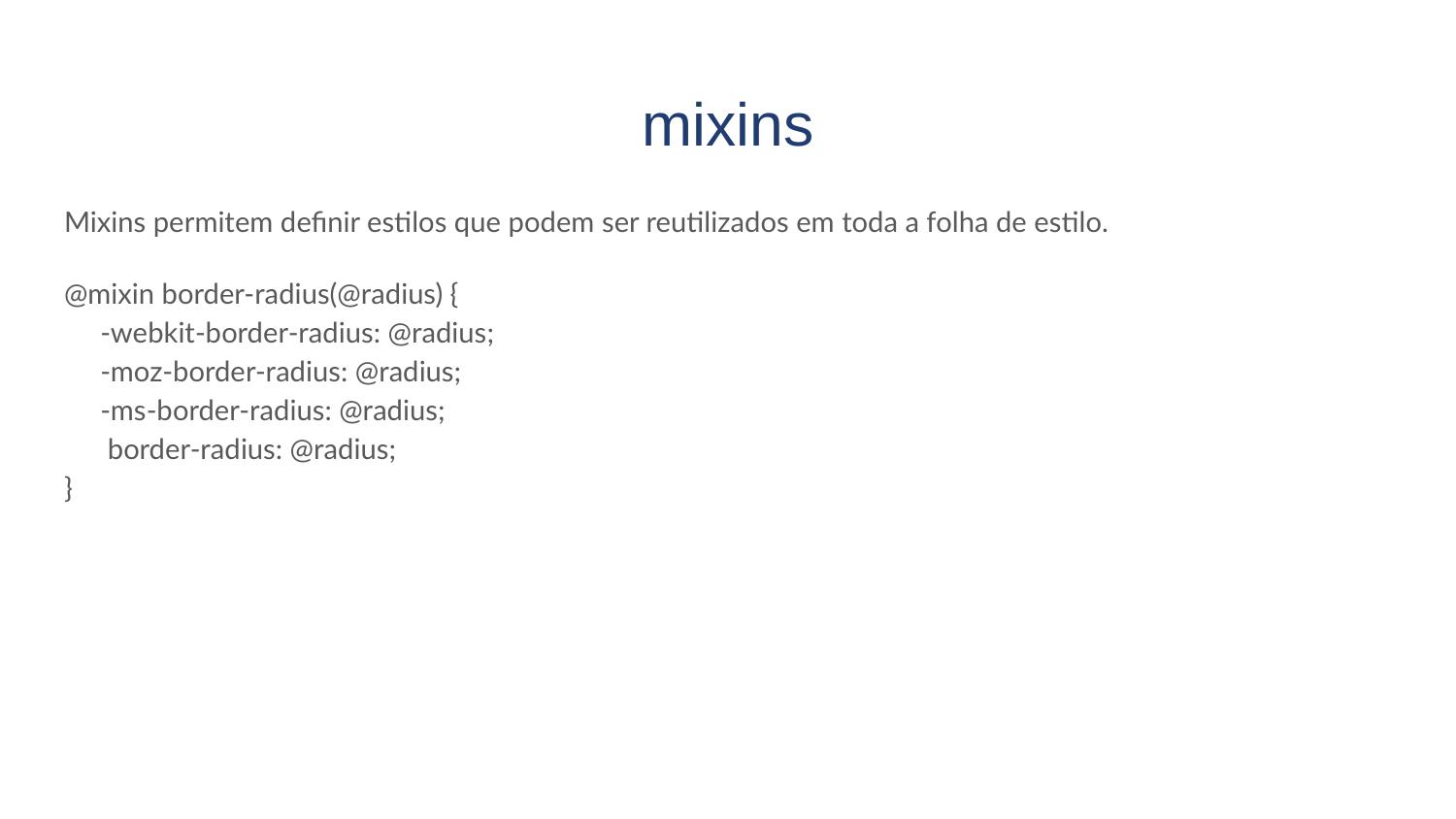

# mixins
Mixins permitem definir estilos que podem ser reutilizados em toda a folha de estilo.
@mixin border-radius(@radius) {
     -webkit-border-radius: @radius;
     -moz-border-radius: @radius;
     -ms-border-radius: @radius;
      border-radius: @radius;
}